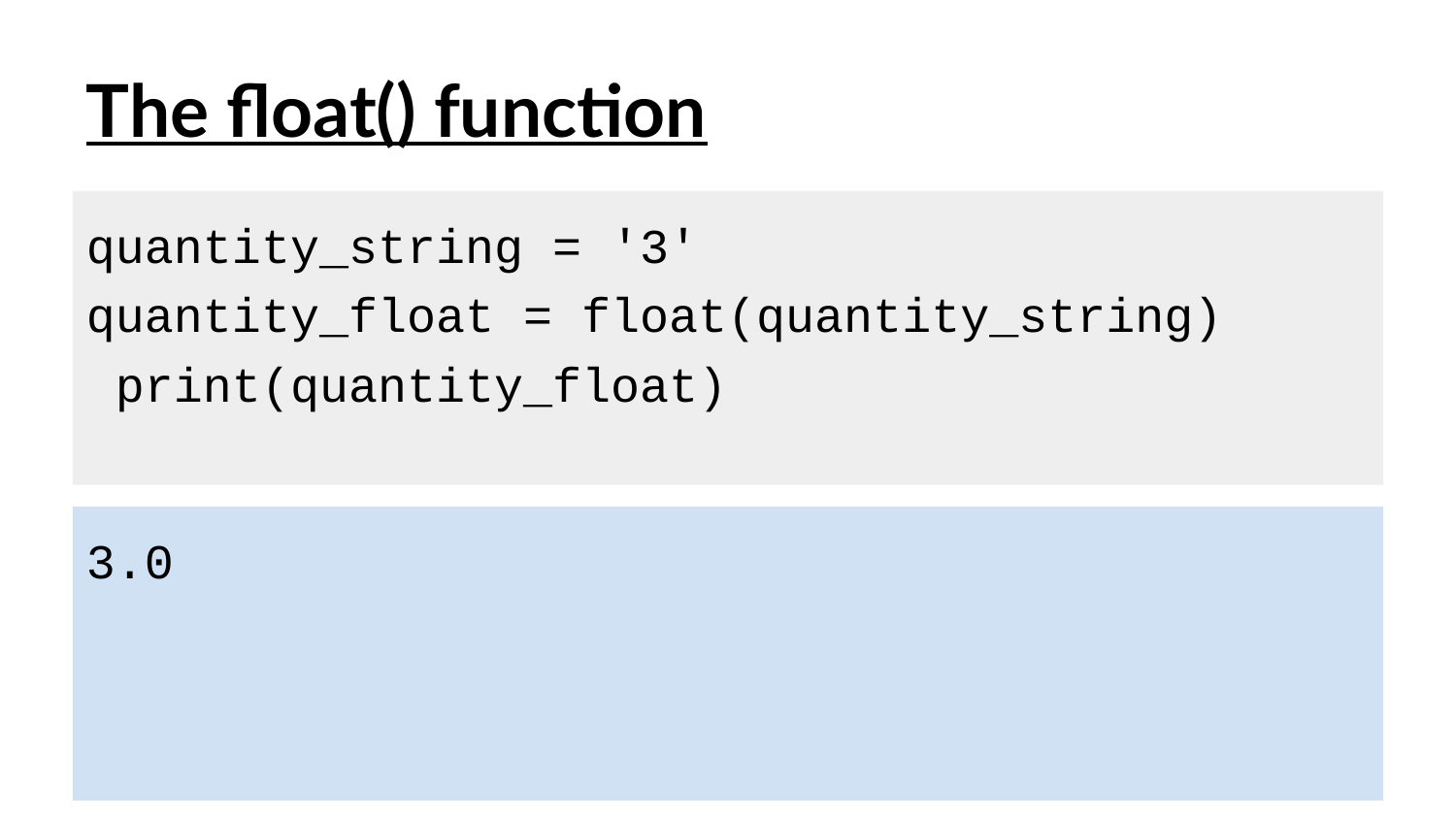

# The float() function

quantity_string = '3'
quantity_float = float(quantity_string)  print(quantity_float)
3.0